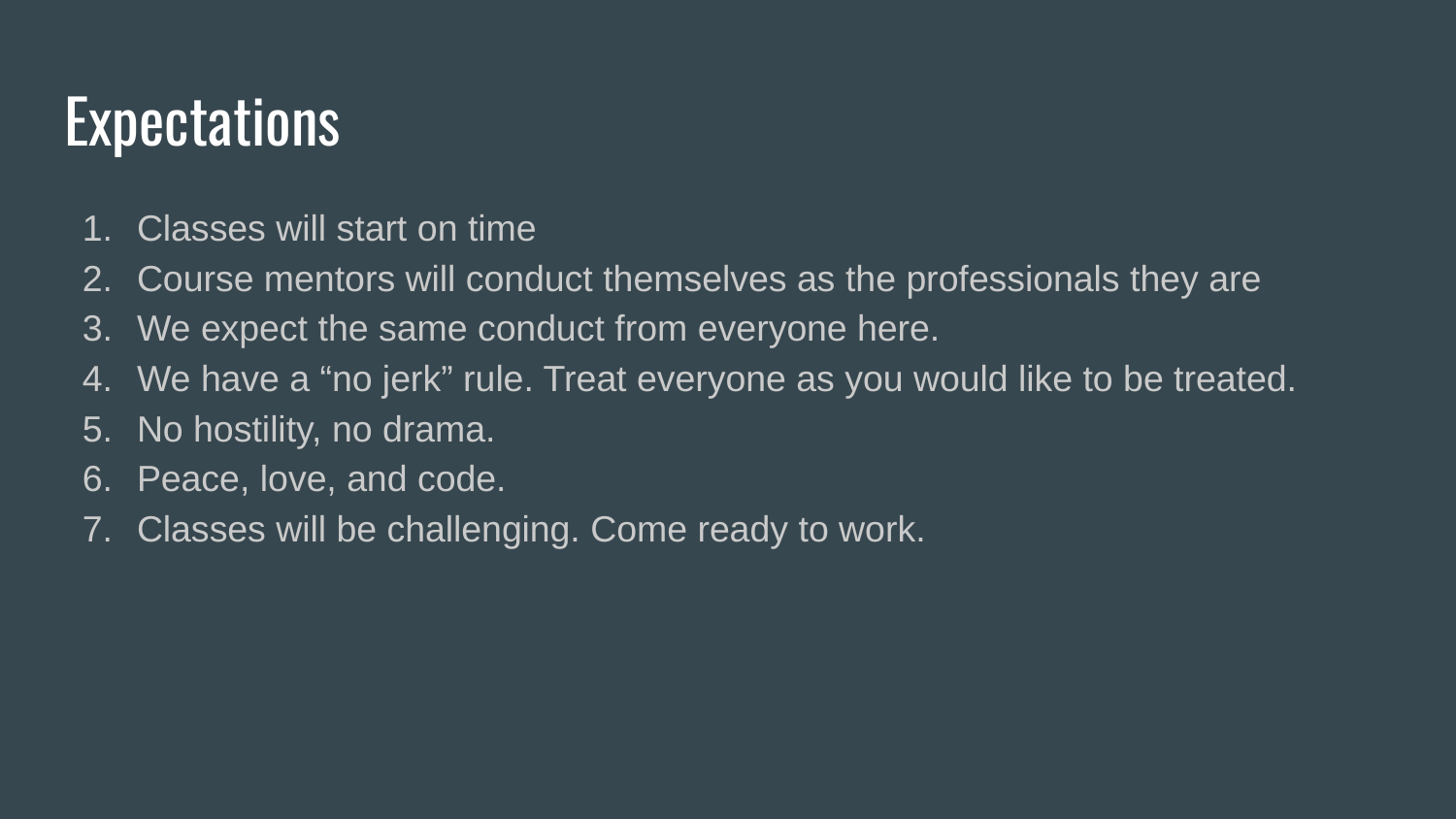

# Expectations
Classes will start on time
Course mentors will conduct themselves as the professionals they are
We expect the same conduct from everyone here.
We have a “no jerk” rule. Treat everyone as you would like to be treated.
No hostility, no drama.
Peace, love, and code.
Classes will be challenging. Come ready to work.